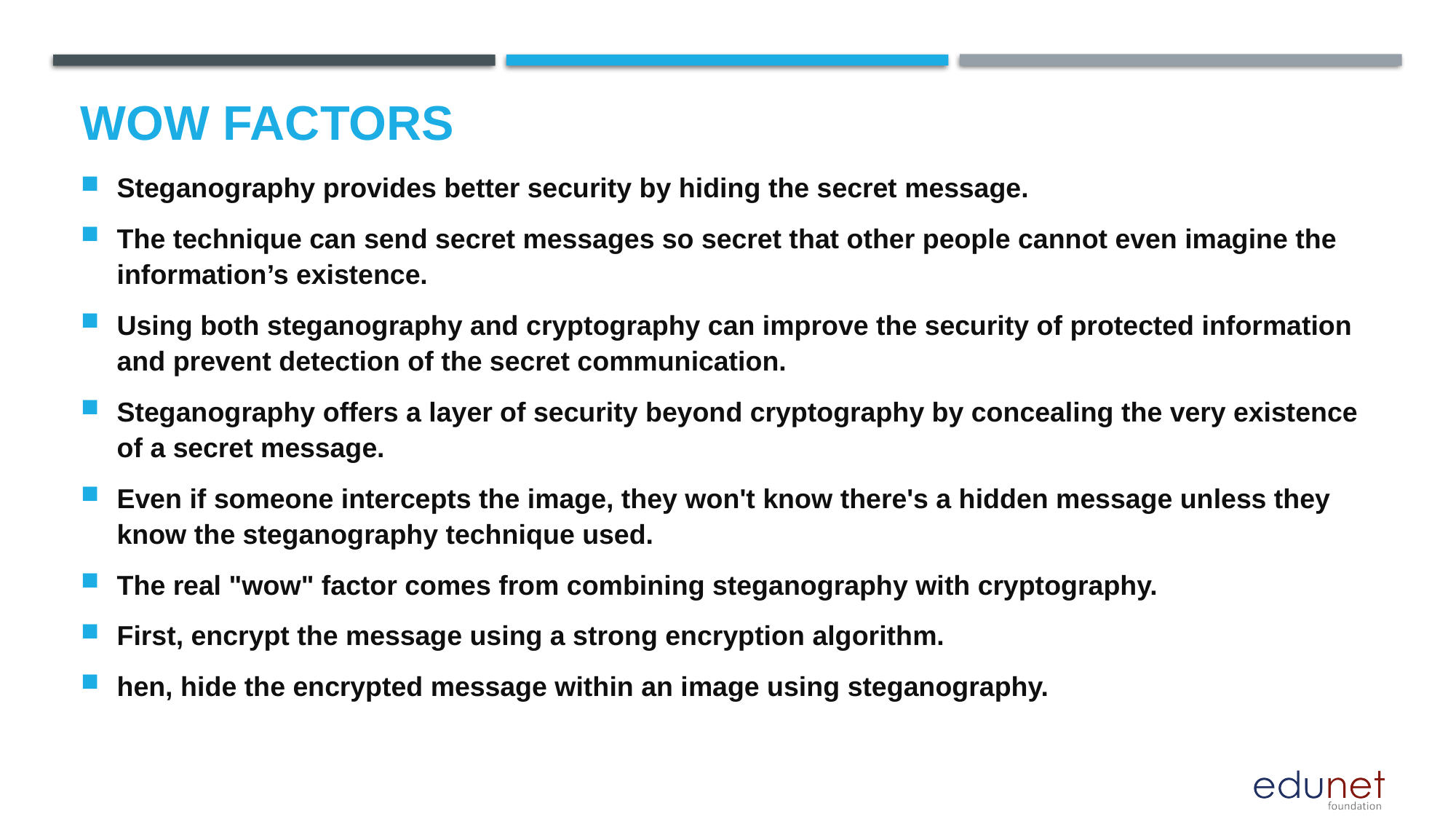

# Wow factors
Steganography provides better security by hiding the secret message.
The technique can send secret messages so secret that other people cannot even imagine the information’s existence.
Using both steganography and cryptography can improve the security of protected information and prevent detection of the secret communication.
Steganography offers a layer of security beyond cryptography by concealing the very existence of a secret message.
Even if someone intercepts the image, they won't know there's a hidden message unless they know the steganography technique used.
The real "wow" factor comes from combining steganography with cryptography.
First, encrypt the message using a strong encryption algorithm.
hen, hide the encrypted message within an image using steganography.